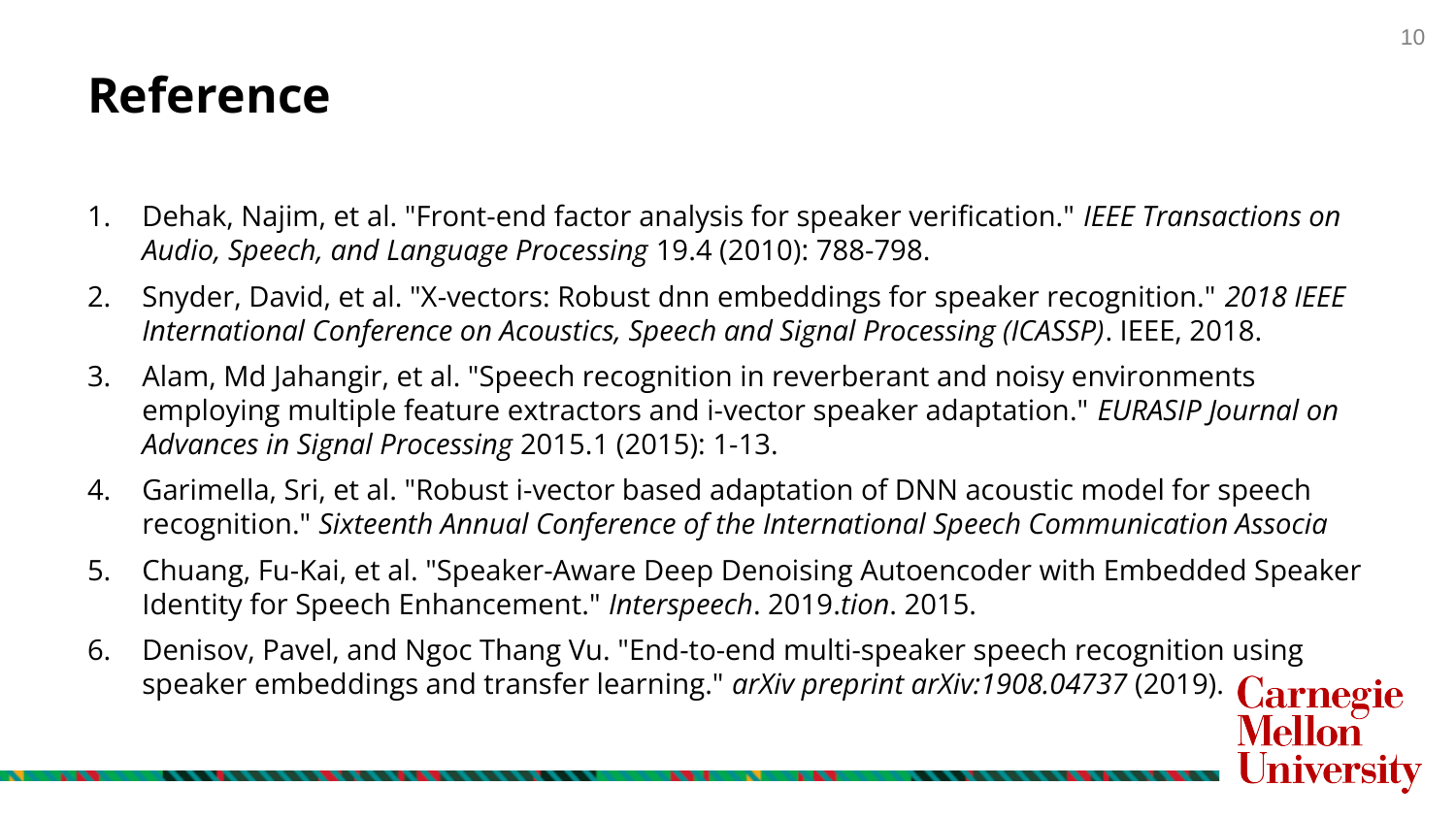

# Reference
Dehak, Najim, et al. "Front-end factor analysis for speaker verification." IEEE Transactions on Audio, Speech, and Language Processing 19.4 (2010): 788-798.
Snyder, David, et al. "X-vectors: Robust dnn embeddings for speaker recognition." 2018 IEEE International Conference on Acoustics, Speech and Signal Processing (ICASSP). IEEE, 2018.
Alam, Md Jahangir, et al. "Speech recognition in reverberant and noisy environments employing multiple feature extractors and i-vector speaker adaptation." EURASIP Journal on Advances in Signal Processing 2015.1 (2015): 1-13.
Garimella, Sri, et al. "Robust i-vector based adaptation of DNN acoustic model for speech recognition." Sixteenth Annual Conference of the International Speech Communication Associa
Chuang, Fu-Kai, et al. "Speaker-Aware Deep Denoising Autoencoder with Embedded Speaker Identity for Speech Enhancement." Interspeech. 2019.tion. 2015.
Denisov, Pavel, and Ngoc Thang Vu. "End-to-end multi-speaker speech recognition using speaker embeddings and transfer learning." arXiv preprint arXiv:1908.04737 (2019).